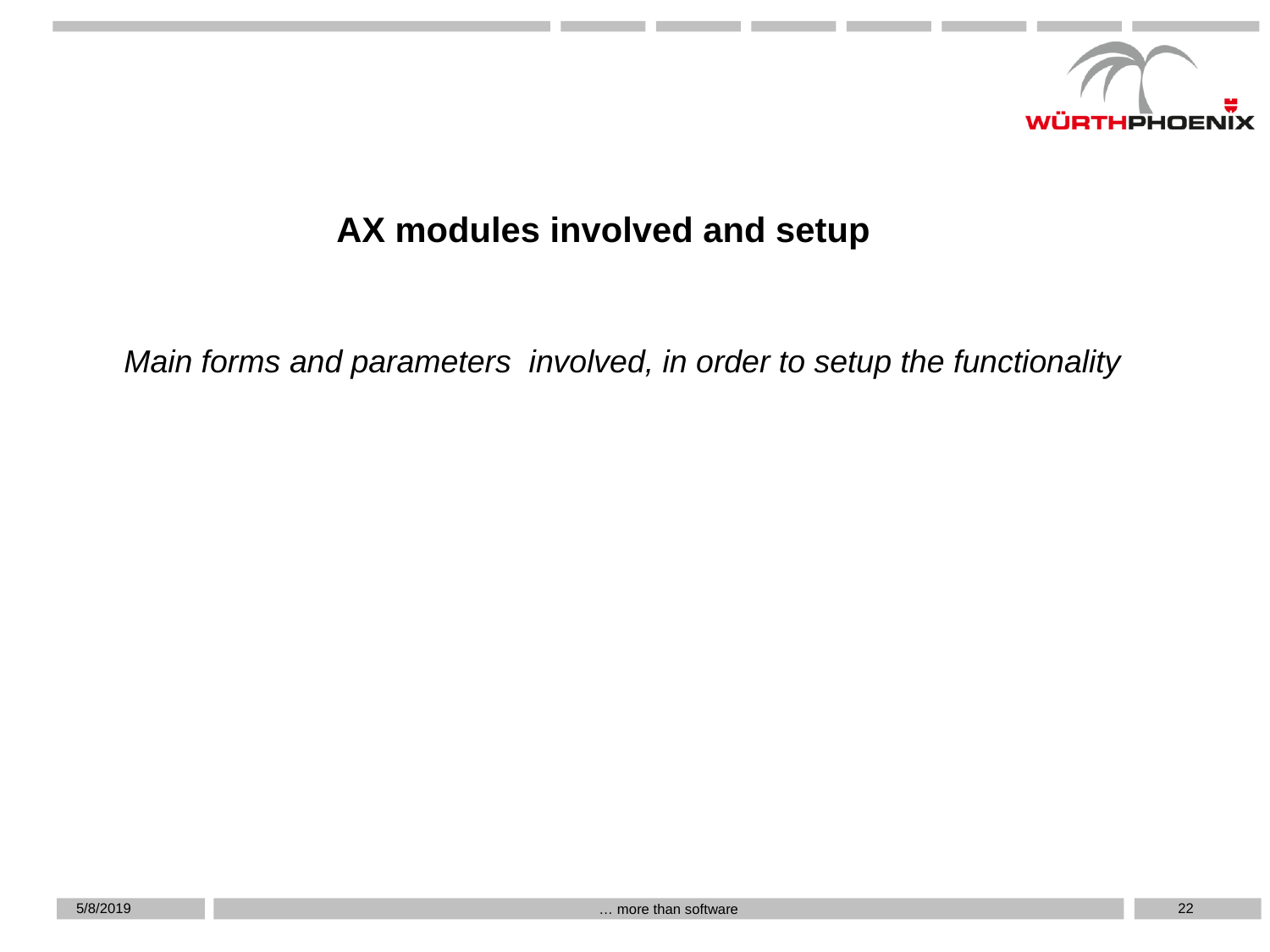

AX modules involved and setup

Main forms and parameters  involved, in order to setup the functionality

5/8/2019
22